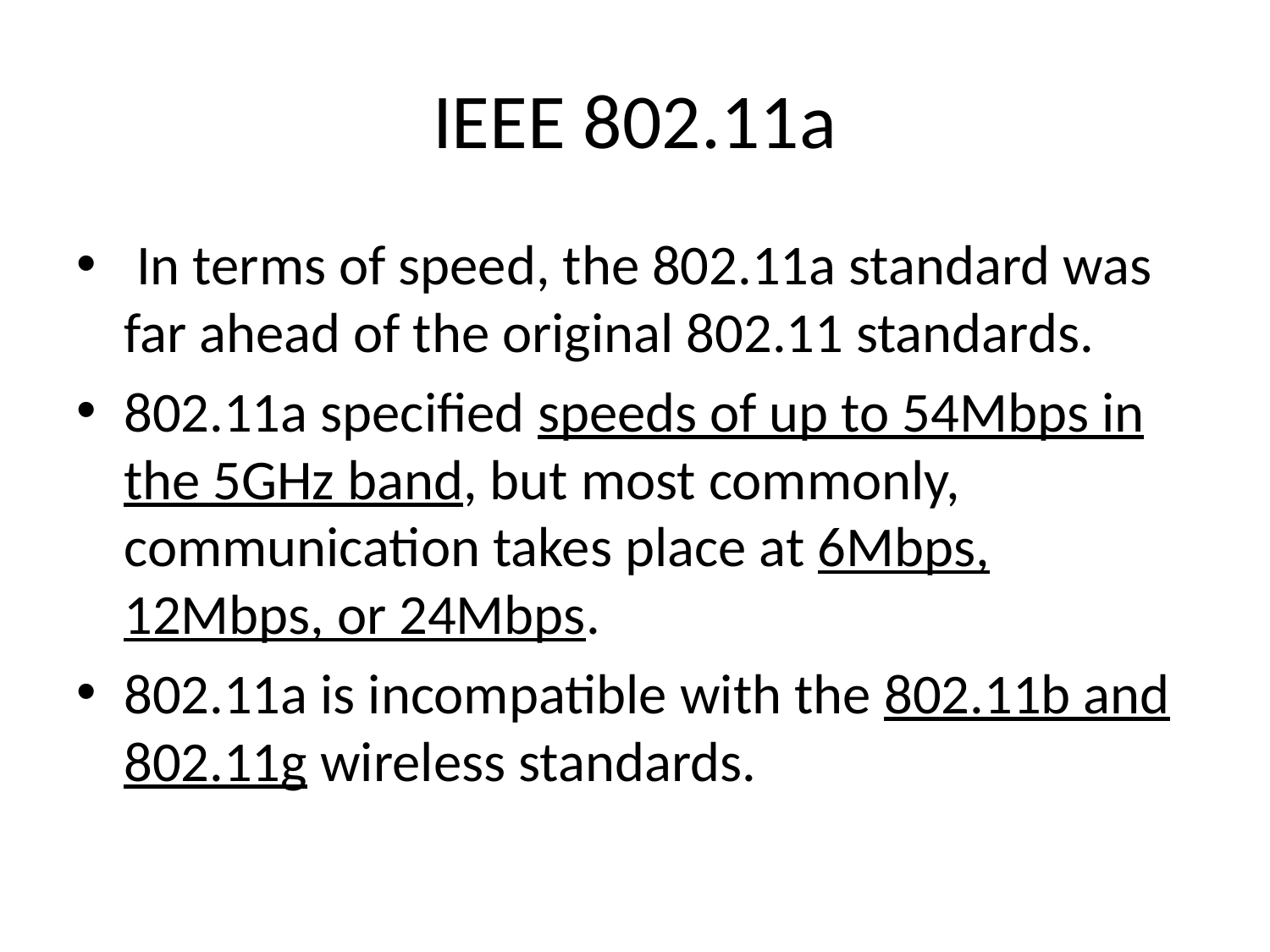

# IEEE 802.11a
 In terms of speed, the 802.11a standard was far ahead of the original 802.11 standards.
802.11a specified speeds of up to 54Mbps in the 5GHz band, but most commonly, communication takes place at 6Mbps, 12Mbps, or 24Mbps.
802.11a is incompatible with the 802.11b and 802.11g wireless standards.